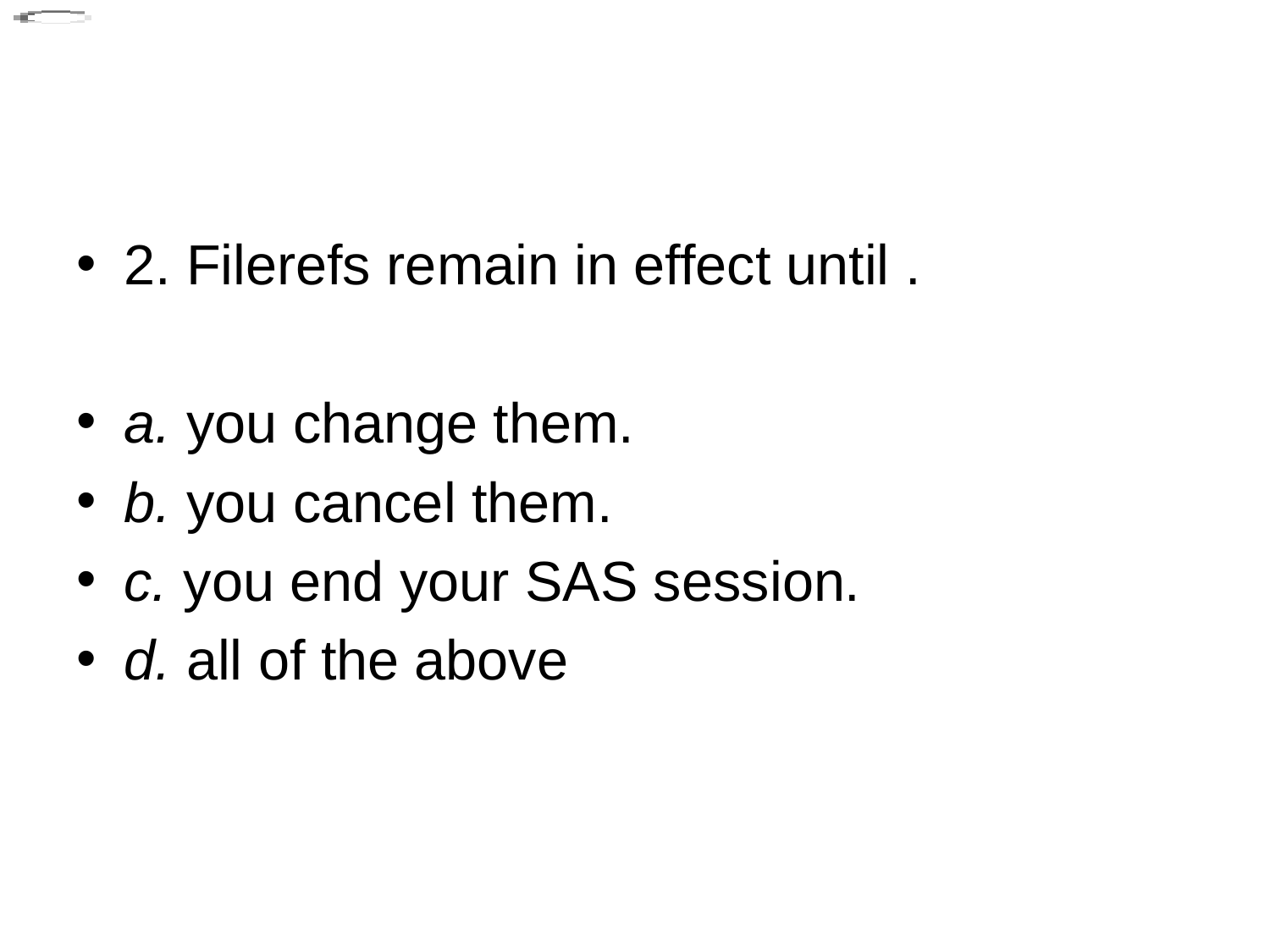

#
2. Filerefs remain in effect until .

a. you change them.
b. you cancel them.
c. you end your SAS session.
d. all of the above